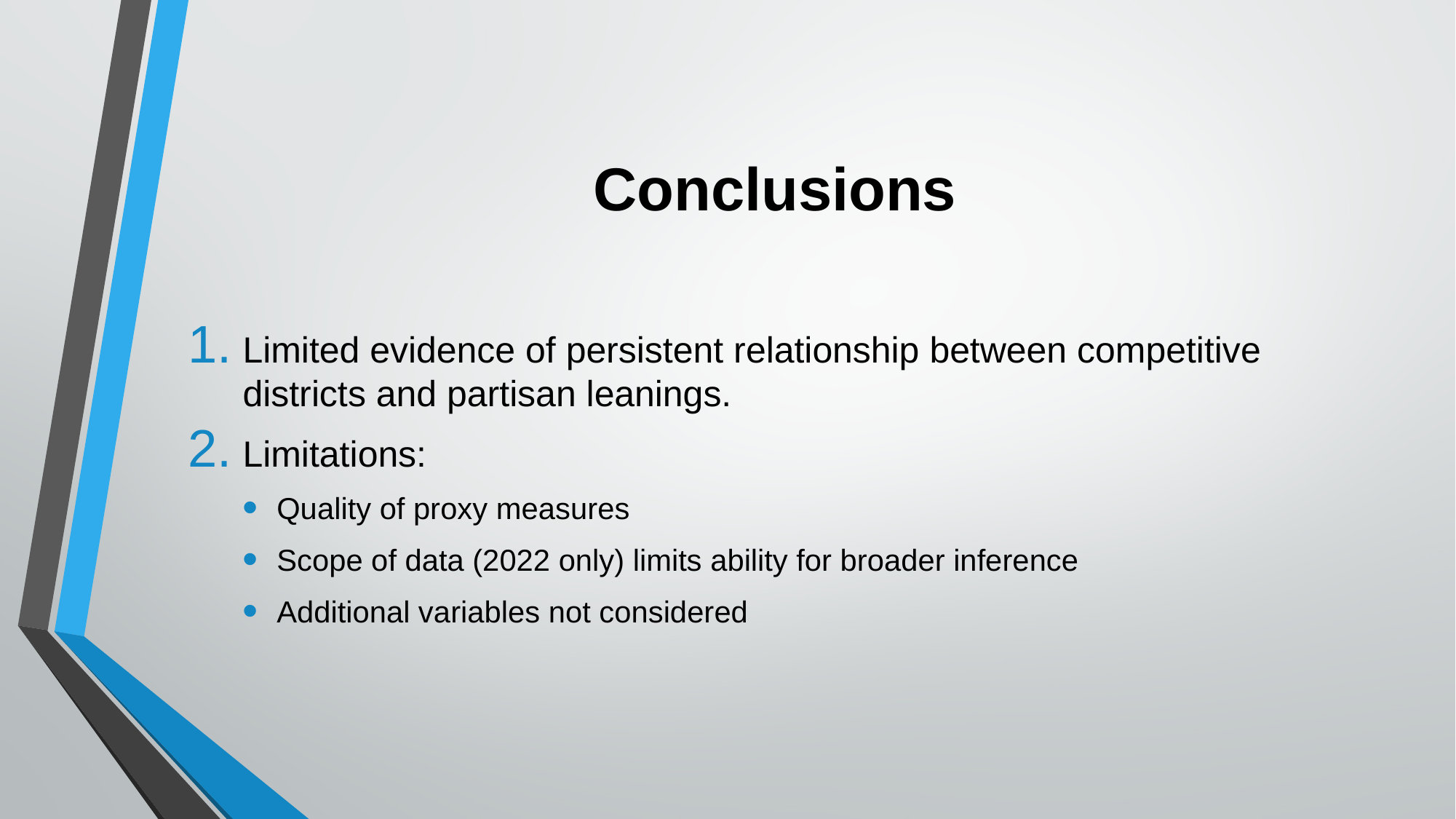

# Conclusions
Limited evidence of persistent relationship between competitive districts and partisan leanings.
Limitations:
Quality of proxy measures
Scope of data (2022 only) limits ability for broader inference
Additional variables not considered